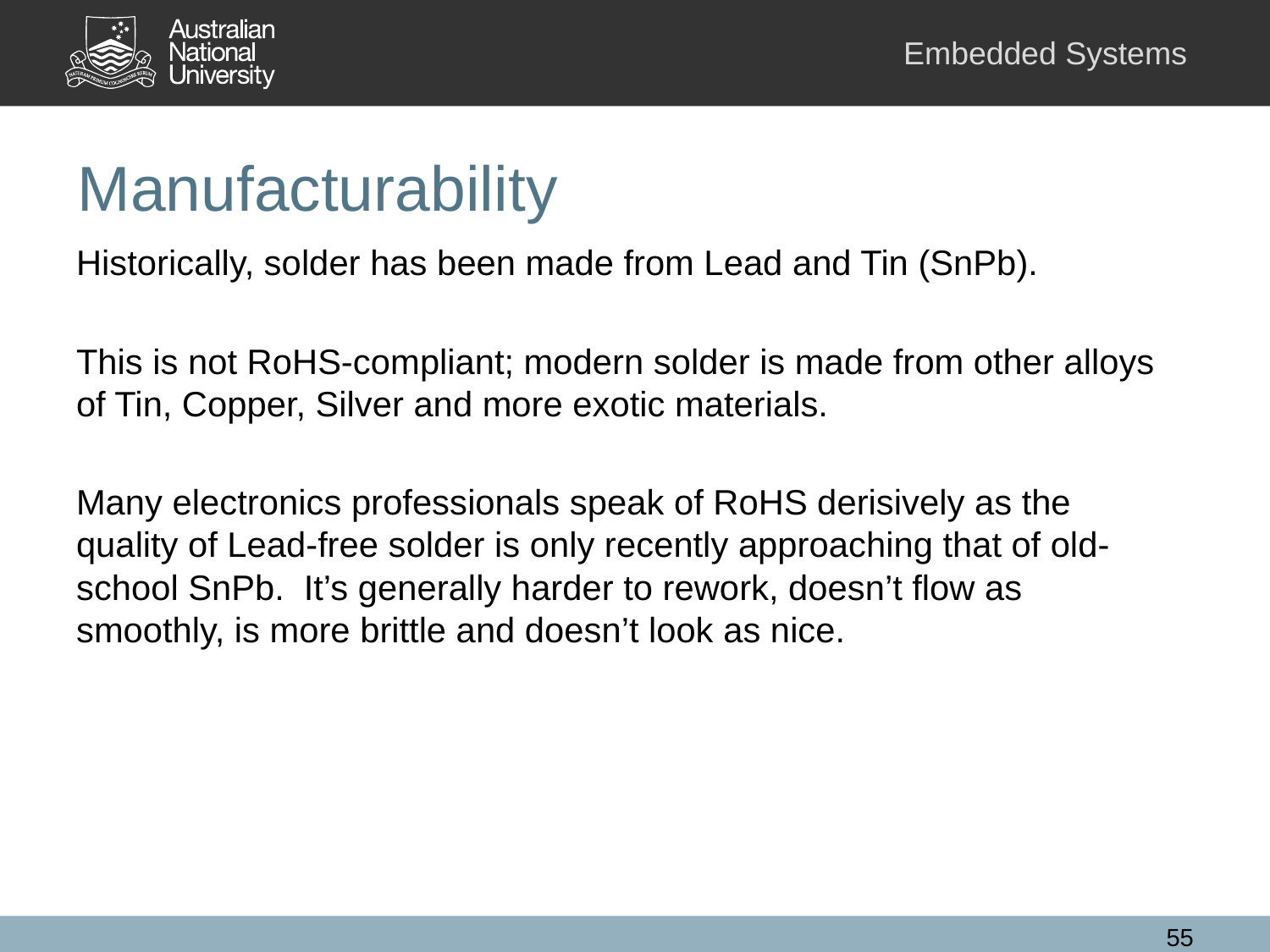

# Manufacturability
Historically, solder has been made from Lead and Tin (SnPb).

This is not RoHS-compliant; modern solder is made from other alloys of Tin, Copper, Silver and more exotic materials.

Many electronics professionals speak of RoHS derisively as the quality of Lead-free solder is only recently approaching that of old-school SnPb.  It’s generally harder to rework, doesn’t flow as smoothly, is more brittle and doesn’t look as nice.

55